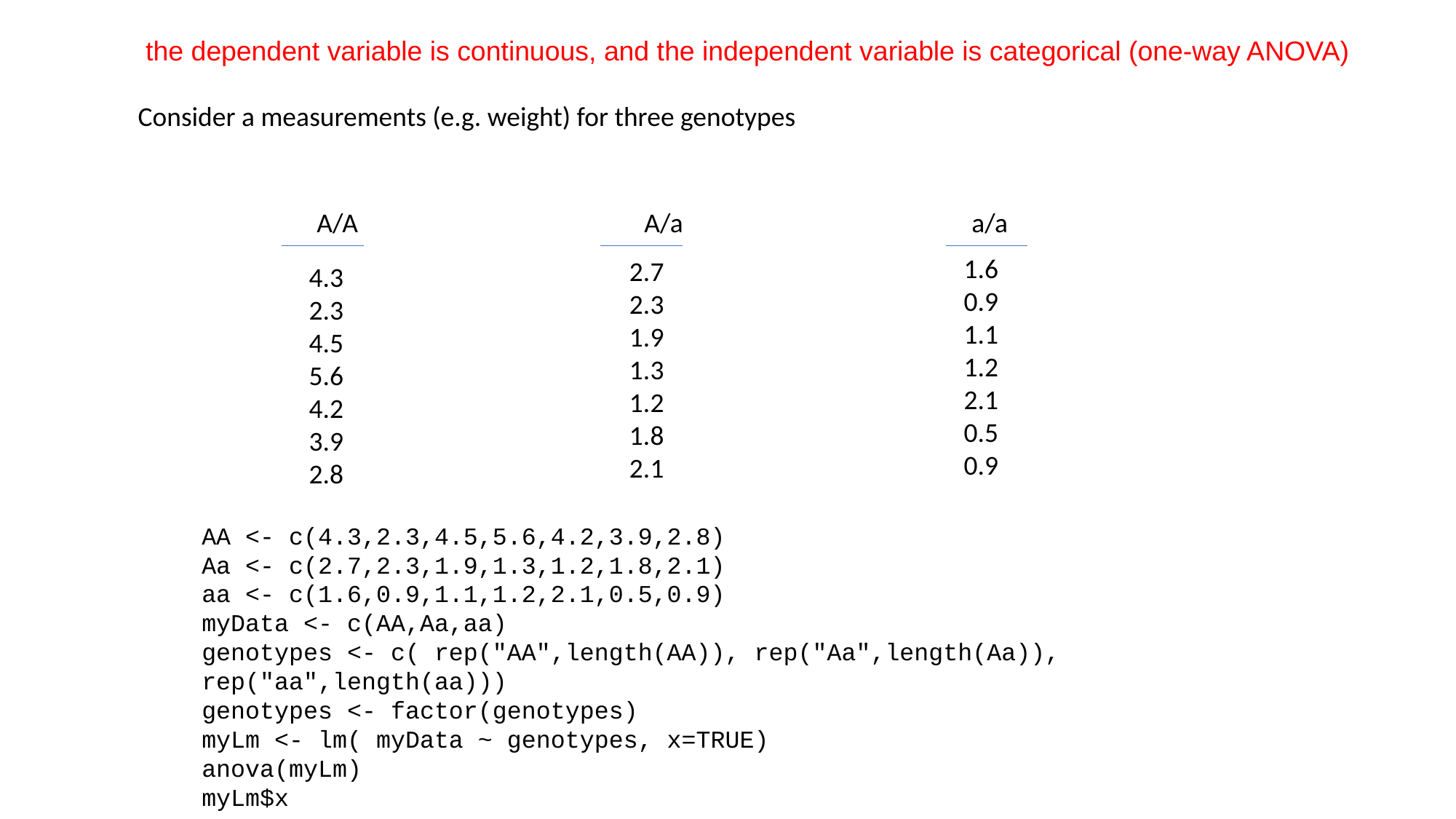

the dependent variable is continuous, and the independent variable is categorical (one-way ANOVA)

Consider a measurements (e.g. weight) for three genotypes
A/A			A/a			a/a
1.6
0.9
1.1
1.2
2.1
0.5
0.9
2.7
2.3
1.9
1.3
1.2
1.8
2.1
4.3
2.3
4.5
5.6
4.2
3.9
2.8

AA <- c(4.3,2.3,4.5,5.6,4.2,3.9,2.8)
Aa <- c(2.7,2.3,1.9,1.3,1.2,1.8,2.1)
aa <- c(1.6,0.9,1.1,1.2,2.1,0.5,0.9)
myData <- c(AA,Aa,aa)
genotypes <- c( rep("AA",length(AA)), rep("Aa",length(Aa)), rep("aa",length(aa)))
genotypes <- factor(genotypes)
myLm <- lm( myData ~ genotypes, x=TRUE)
anova(myLm)
myLm$x